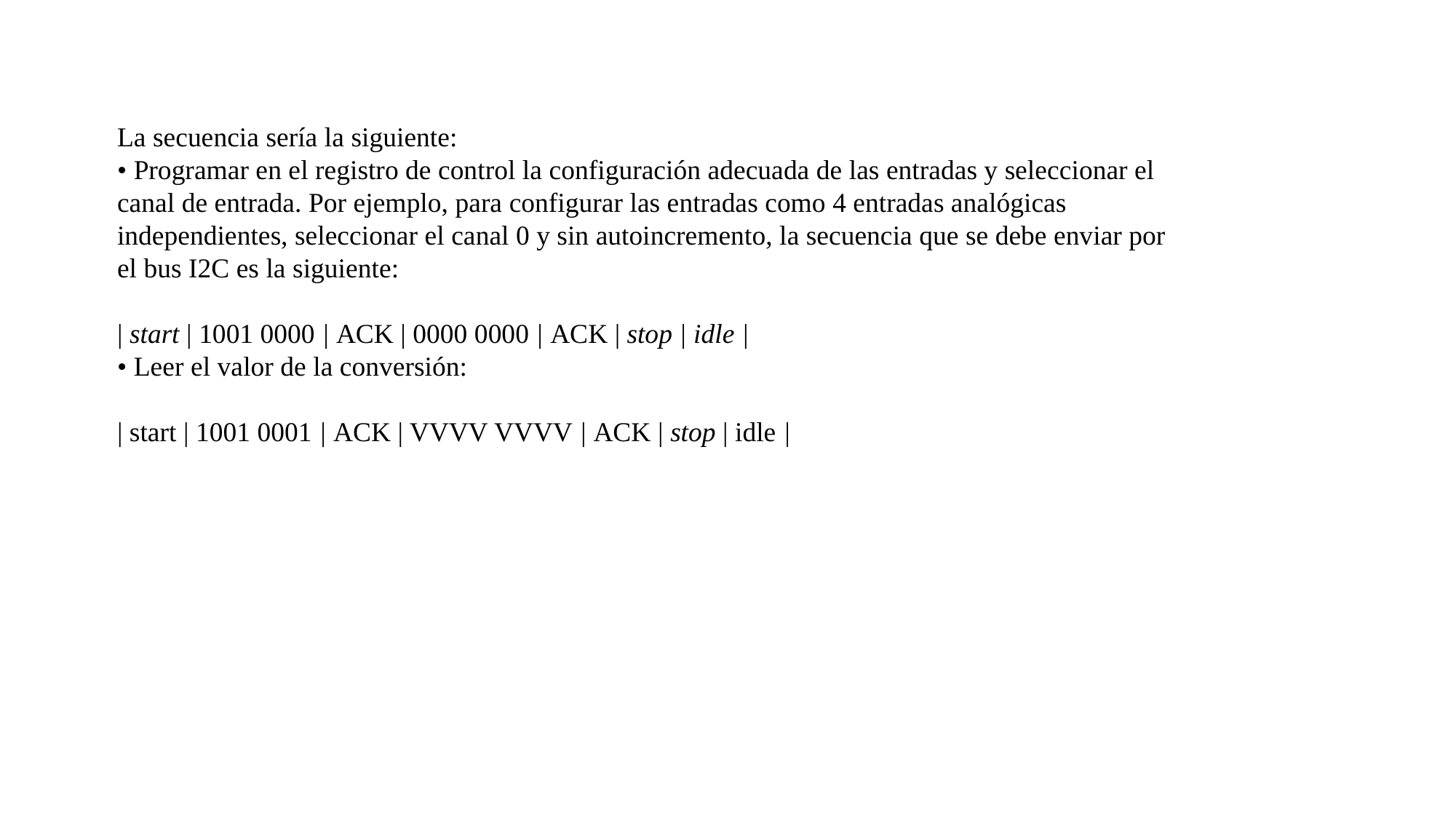

La secuencia sería la siguiente:
• Programar en el registro de control la configuración adecuada de las entradas y seleccionar el canal de entrada. Por ejemplo, para configurar las entradas como 4 entradas analógicas independientes, seleccionar el canal 0 y sin autoincremento, la secuencia que se debe enviar por el bus I2C es la siguiente:

| start | 1001 0000 | ACK | 0000 0000 | ACK | stop | idle |
• Leer el valor de la conversión:

| start | 1001 0001 | ACK | VVVV VVVV | ACK | stop | idle |